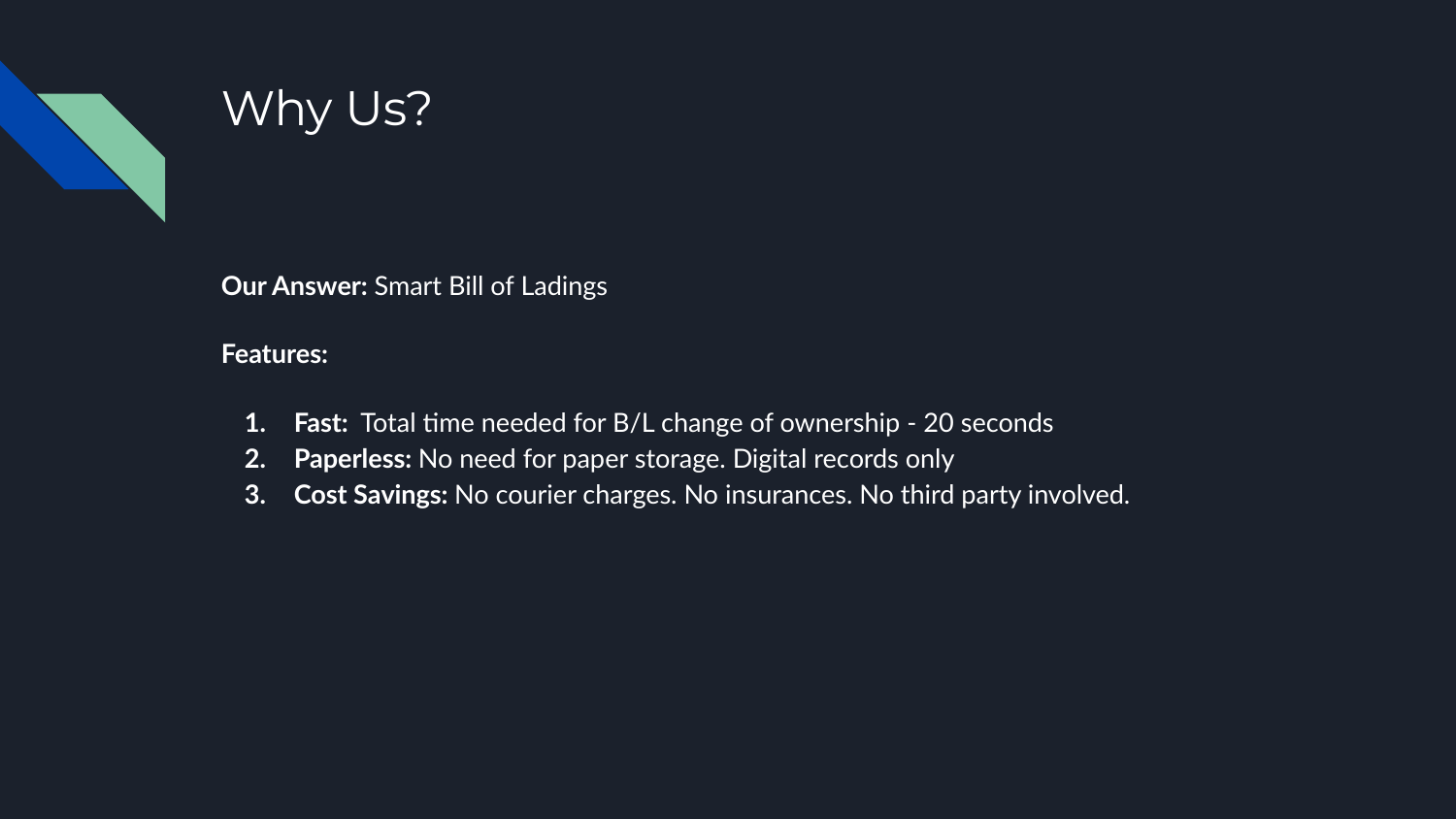

# Why Us?
Our Answer: Smart Bill of Ladings
Features:
Fast:  Total time needed for B/L change of ownership - 20 seconds
Paperless: No need for paper storage. Digital records only
Cost Savings: No courier charges. No insurances. No third party involved.